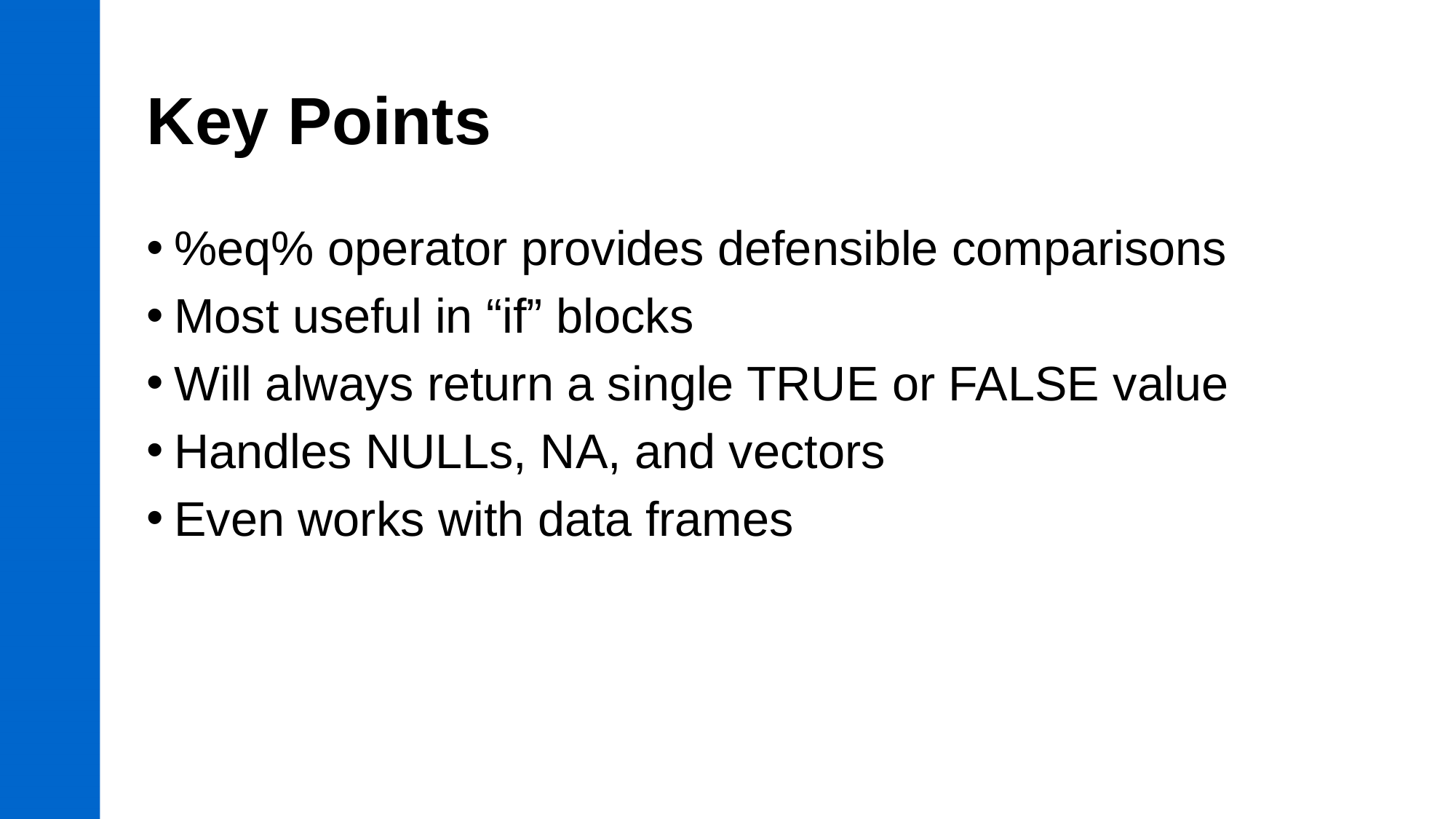

# Key Points
%eq% operator provides defensible comparisons
Most useful in “if” blocks
Will always return a single TRUE or FALSE value
Handles NULLs, NA, and vectors
Even works with data frames